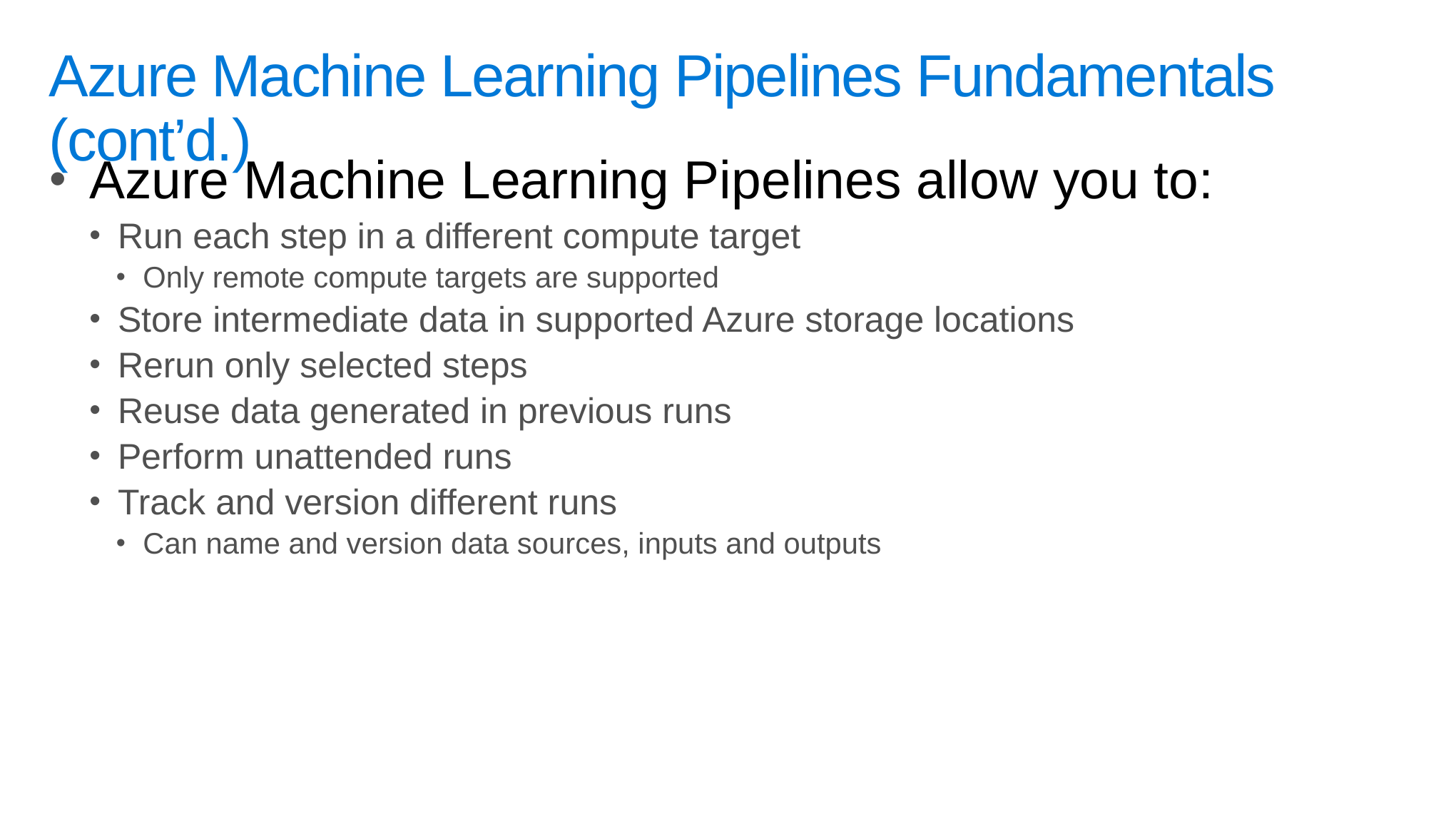

# Azure Machine Learning Pipelines Fundamentals (cont’d.)
Azure Machine Learning Pipelines allow you to:
Run each step in a different compute target
Only remote compute targets are supported
Store intermediate data in supported Azure storage locations
Rerun only selected steps
Reuse data generated in previous runs
Perform unattended runs
Track and version different runs
Can name and version data sources, inputs and outputs